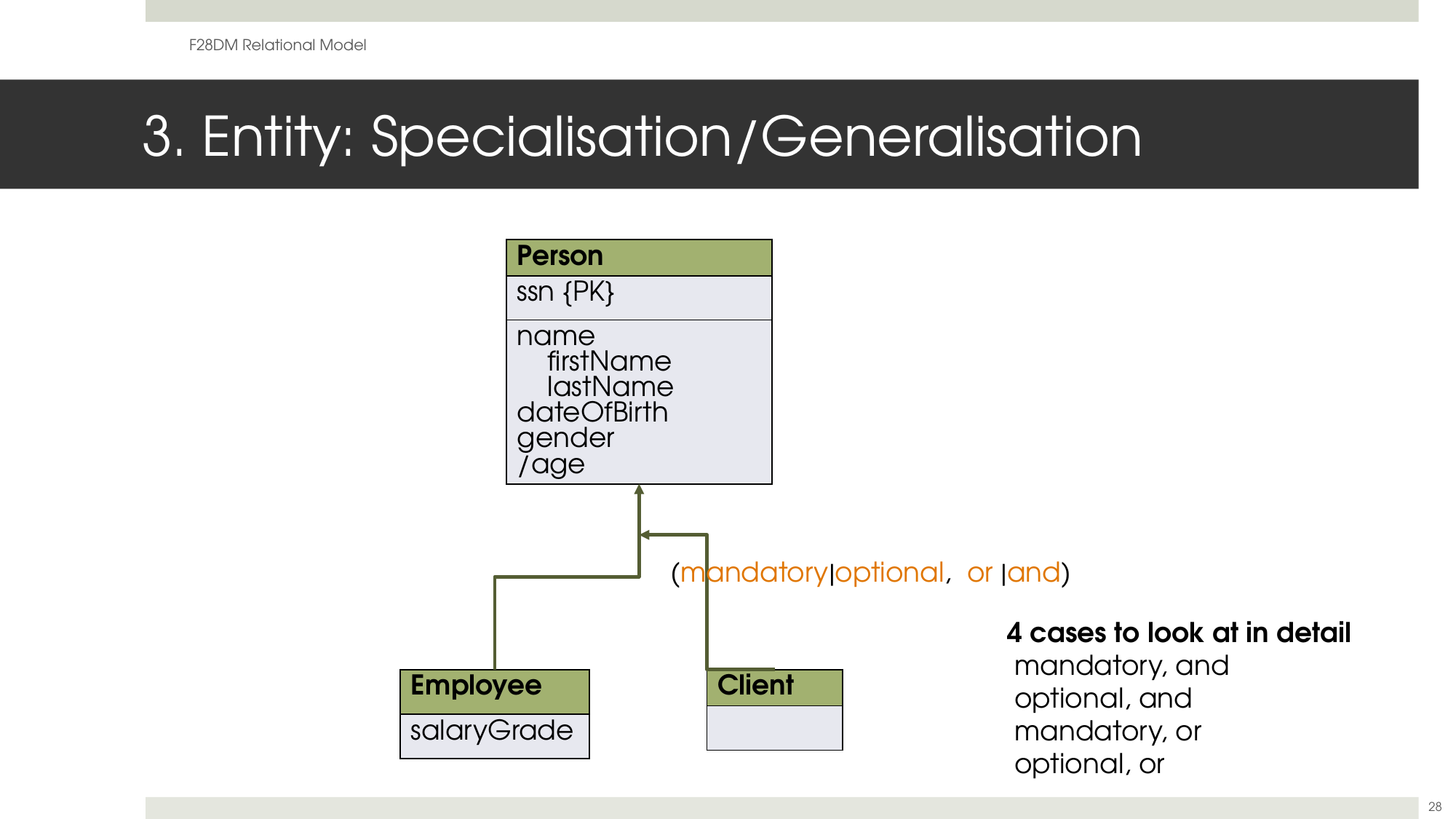

F28DM Relational Model

# 3. Entity: Specialisation/Generalisation
| Person |
| --- |
| ssn {PK} |
| name firstName lastName dateOfBirth gender /age |
(mandatory|optional,  or |and)
4 cases to look at in detail
 mandatory, and
 optional, and
 mandatory, or
 optional, or

| Client |
| --- |
|  |
| Employee |
| --- |
| salaryGrade |
28